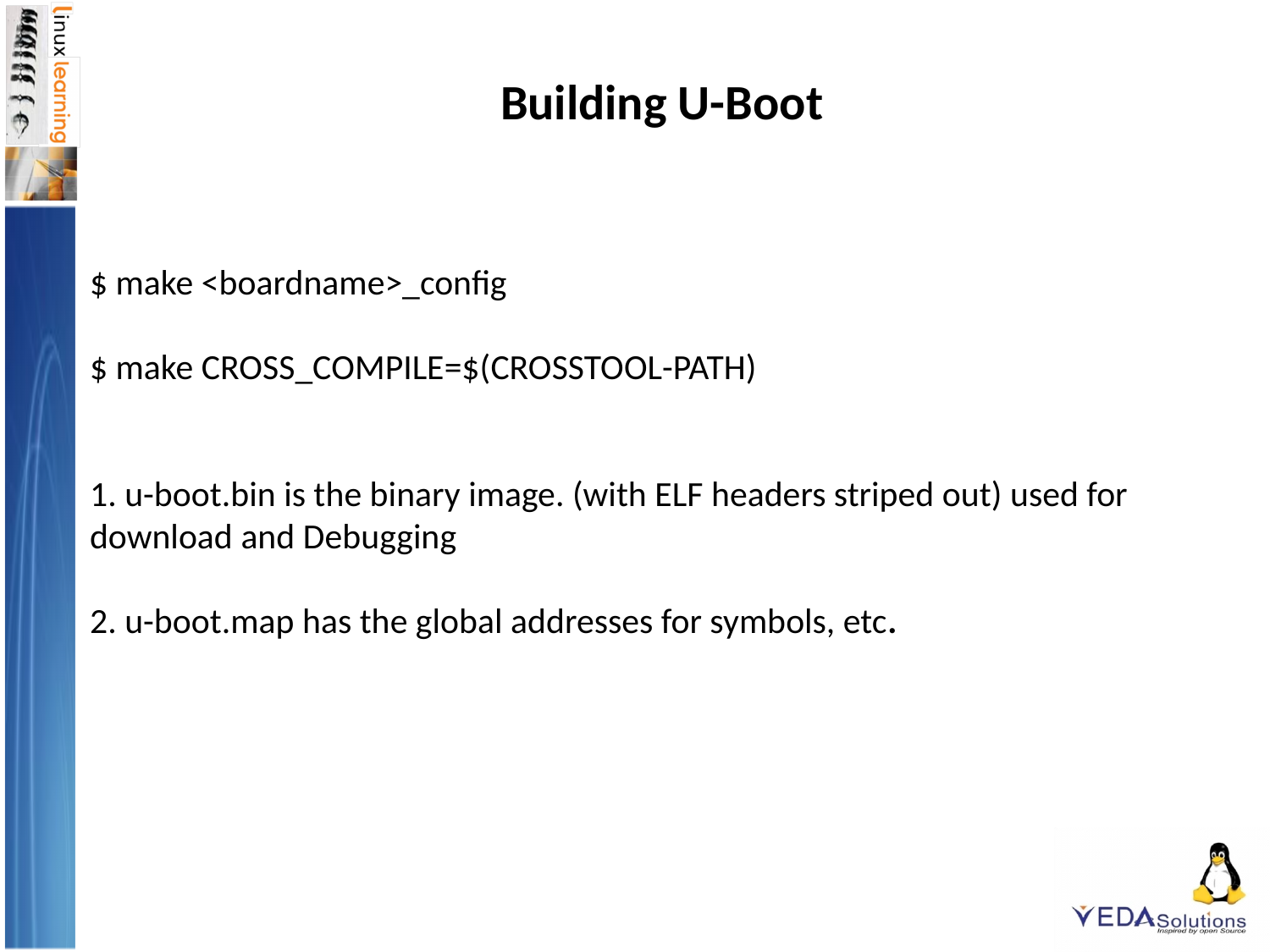

Building U-Boot

$ make <boardname>_config

$ make CROSS_COMPILE=$(CROSSTOOL-PATH)

1. u-boot.bin is the binary image. (with ELF headers striped out) used for download and Debugging

2. u-boot.map has the global addresses for symbols, etc.